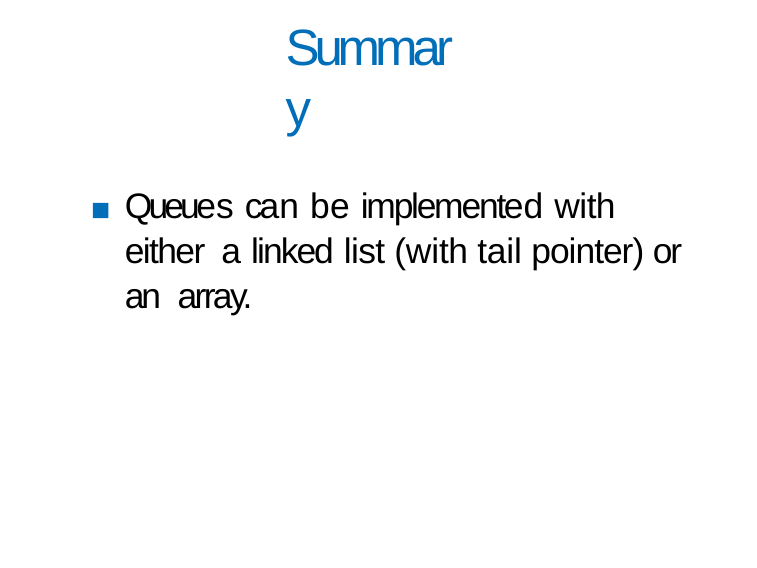

Summary
Queues can be implemented with either  a linked list (with tail pointer) or an  array.